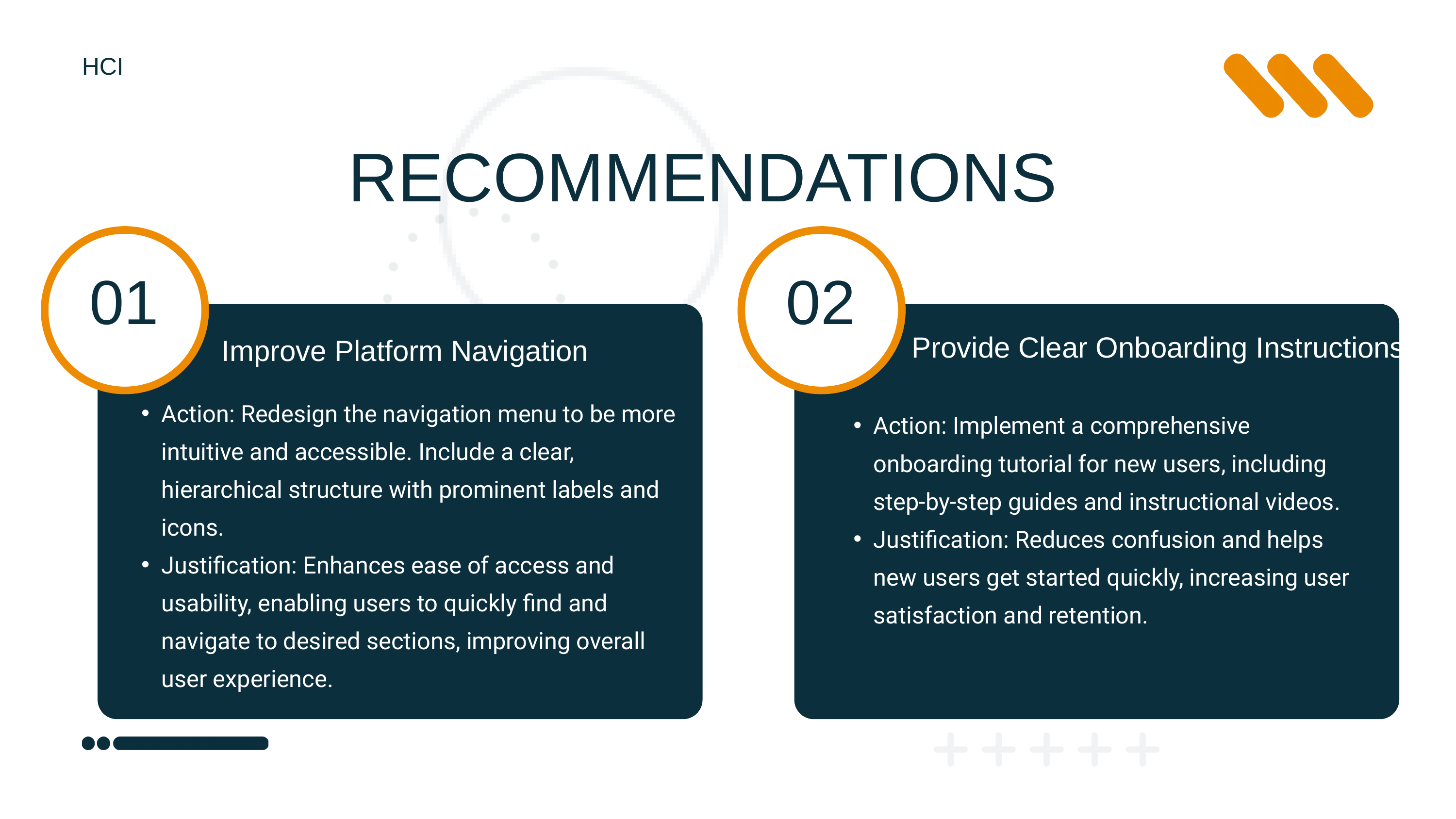

HCI

RECOMMENDATIONS

01

02

Improve Platform Navigation
Provide Clear Onboarding Instructions
Action: Redesign the navigation menu to be more intuitive and accessible. Include a clear, hierarchical structure with prominent labels and icons.
Justification: Enhances ease of access and usability, enabling users to quickly find and navigate to desired sections, improving overall user experience.

Action: Implement a comprehensive onboarding tutorial for new users, including step-by-step guides and instructional videos.
Justification: Reduces confusion and helps new users get started quickly, increasing user satisfaction and retention.